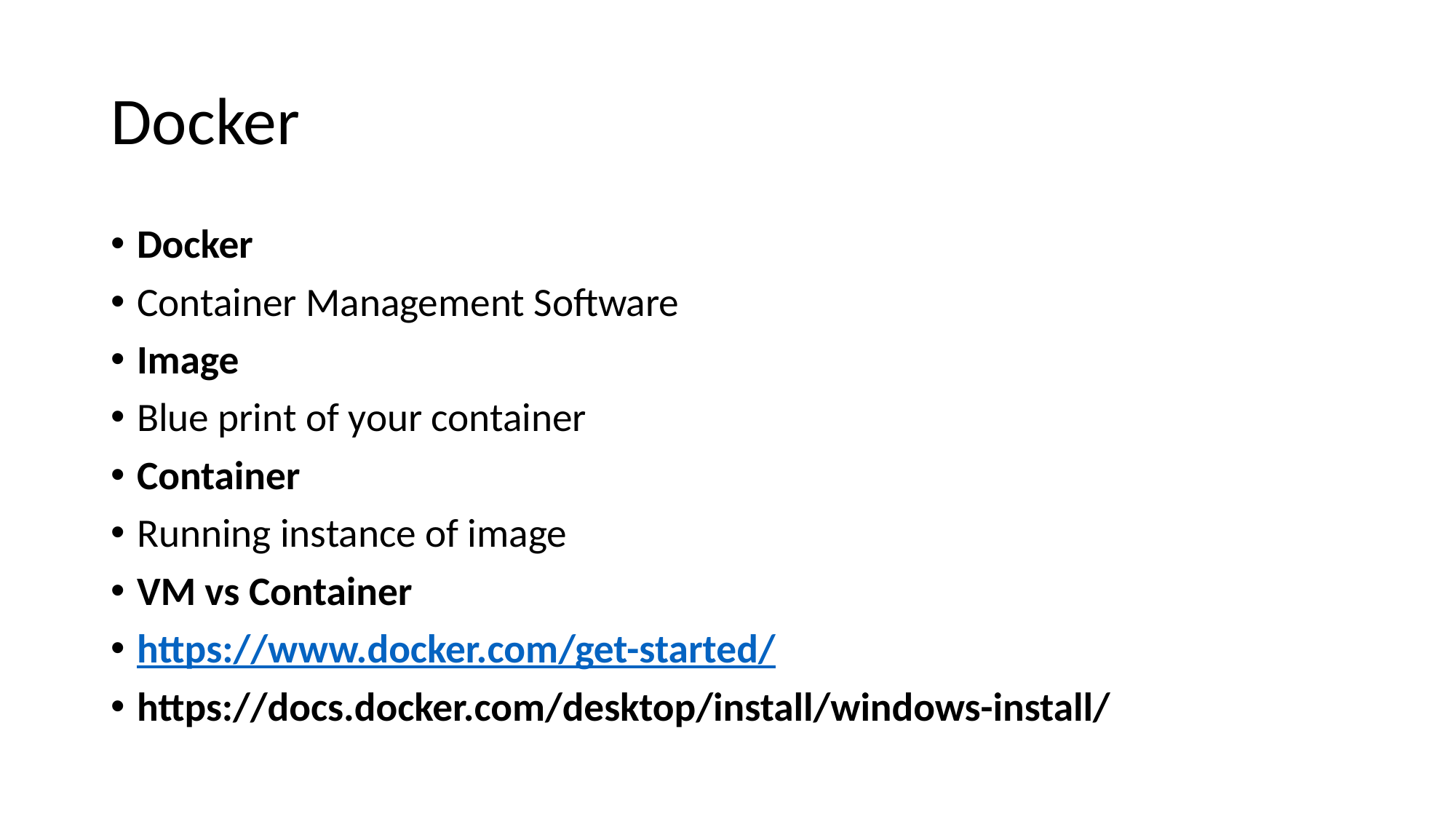

# Docker
Docker
Container Management Software
Image
Blue print of your container
Container
Running instance of image
VM vs Container
https://www.docker.com/get-started/
https://docs.docker.com/desktop/install/windows-install/